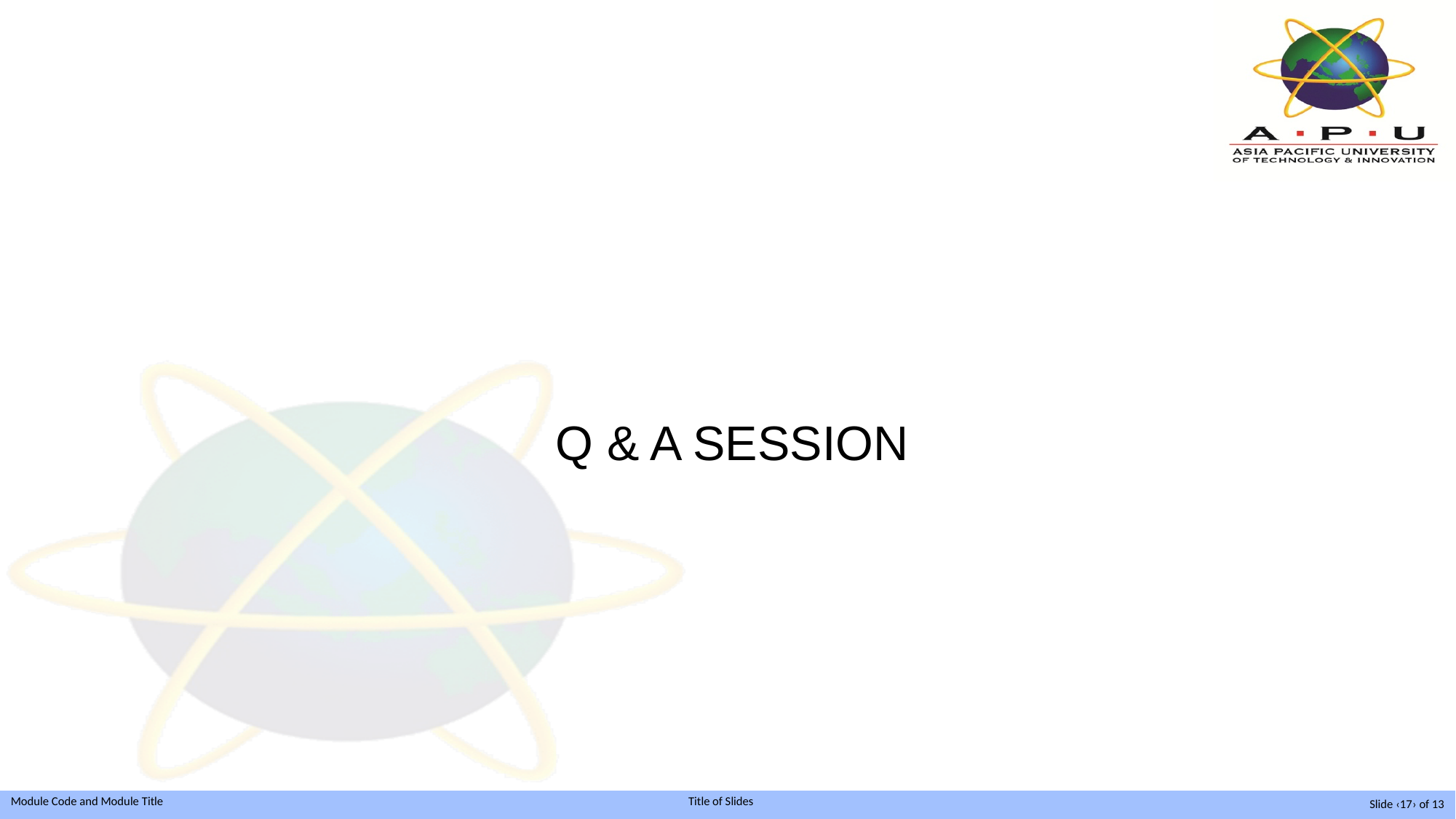

#

Q & A SESSION
Slide ‹17› of 13